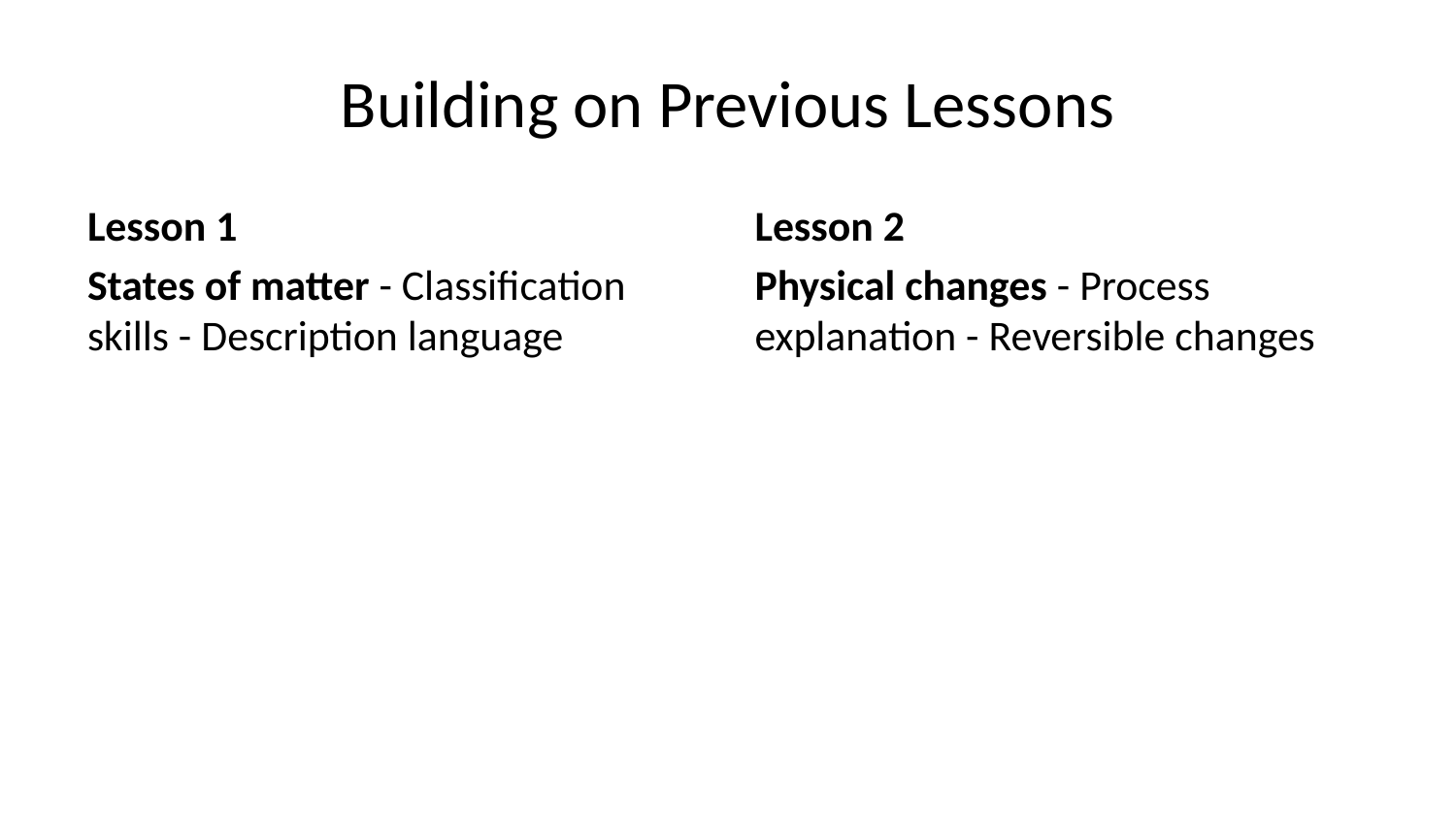

# Building on Previous Lessons
Lesson 1
States of matter - Classification skills - Description language
Lesson 2
Physical changes - Process explanation - Reversible changes